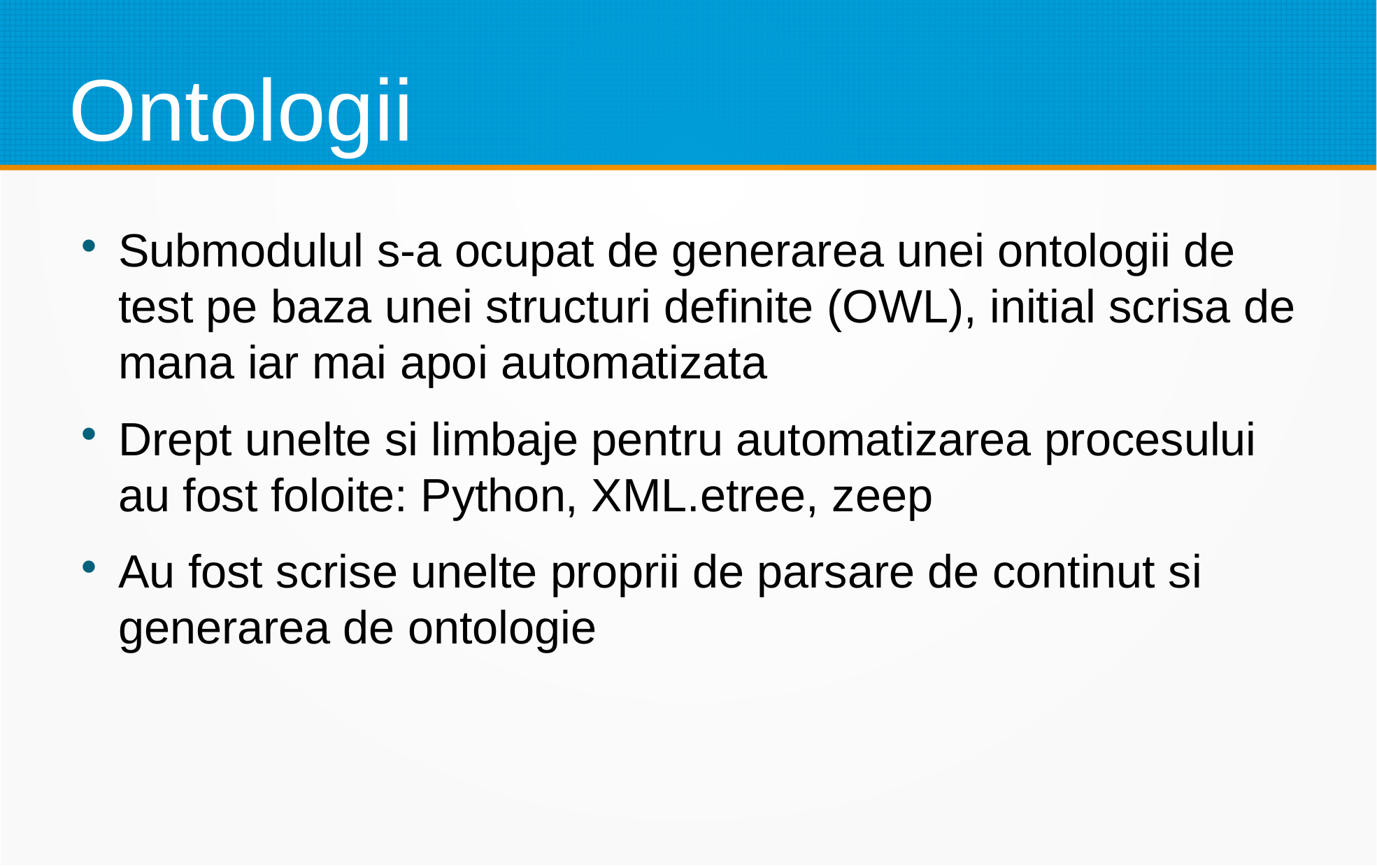

Ontologii
Submodulul s-a ocupat de generarea unei ontologii de test pe baza unei structuri definite (OWL), initial scrisa de mana iar mai apoi automatizata
Drept unelte si limbaje pentru automatizarea procesului au fost foloite: Python, XML.etree, zeep
Au fost scrise unelte proprii de parsare de continut si generarea de ontologie